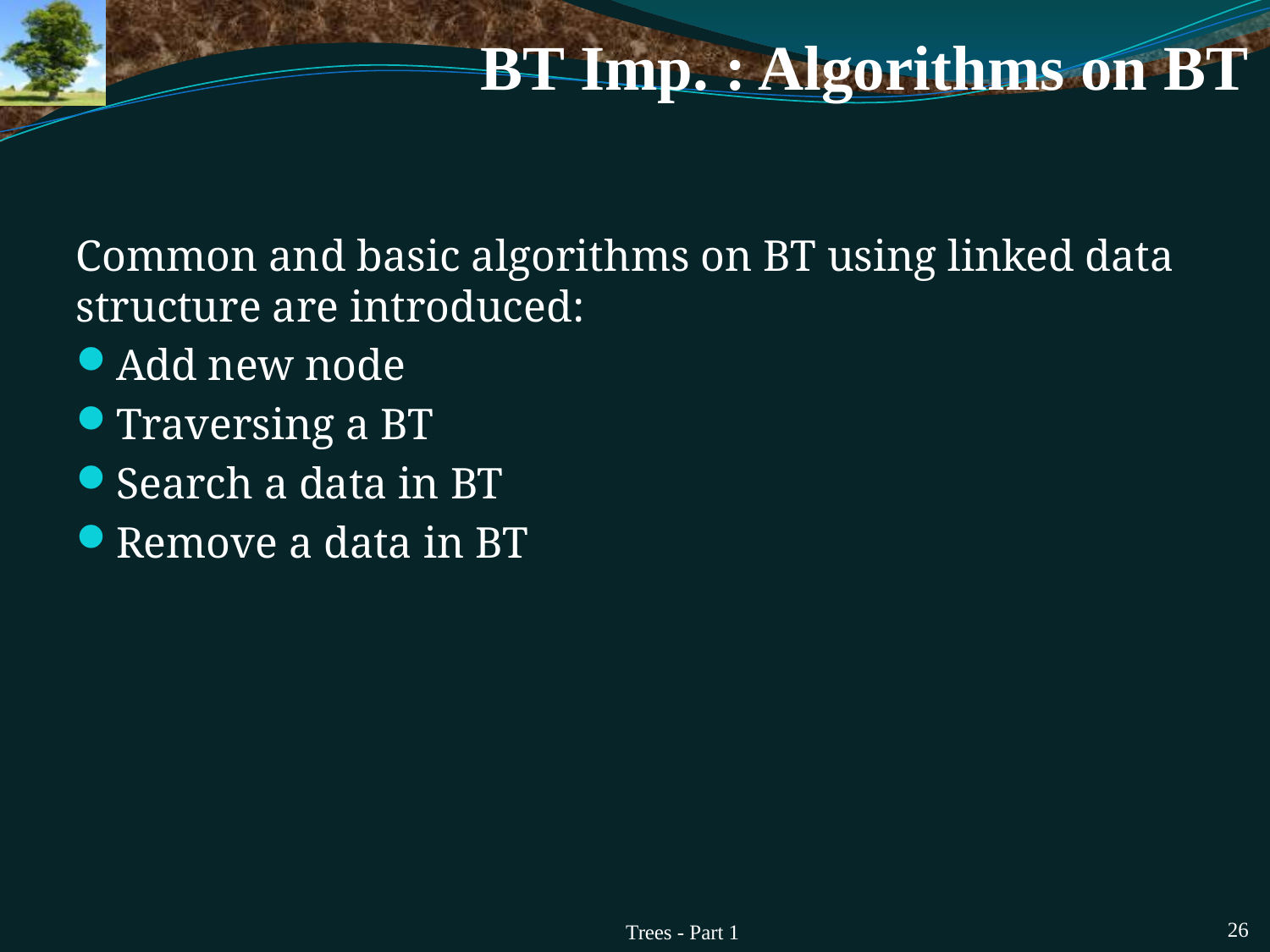

# BT Imp. : Algorithms on BT
Common and basic algorithms on BT using linked data structure are introduced:
Add new node
Traversing a BT
Search a data in BT
Remove a data in BT

Trees - Part 1
26